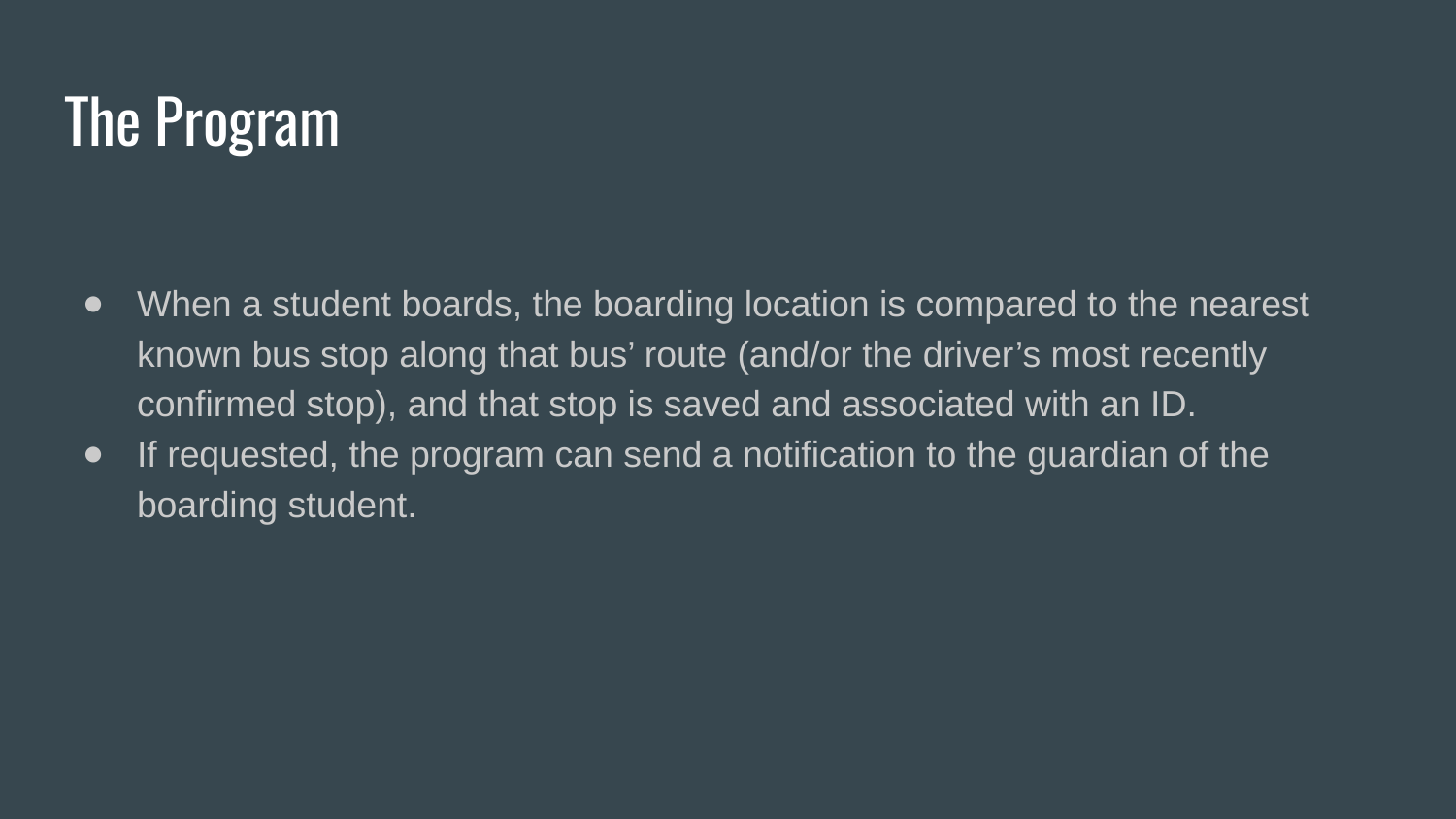

# The Program

When a student boards, the boarding location is compared to the nearest known bus stop along that bus’ route (and/or the driver’s most recently confirmed stop), and that stop is saved and associated with an ID.
If requested, the program can send a notification to the guardian of the boarding student.